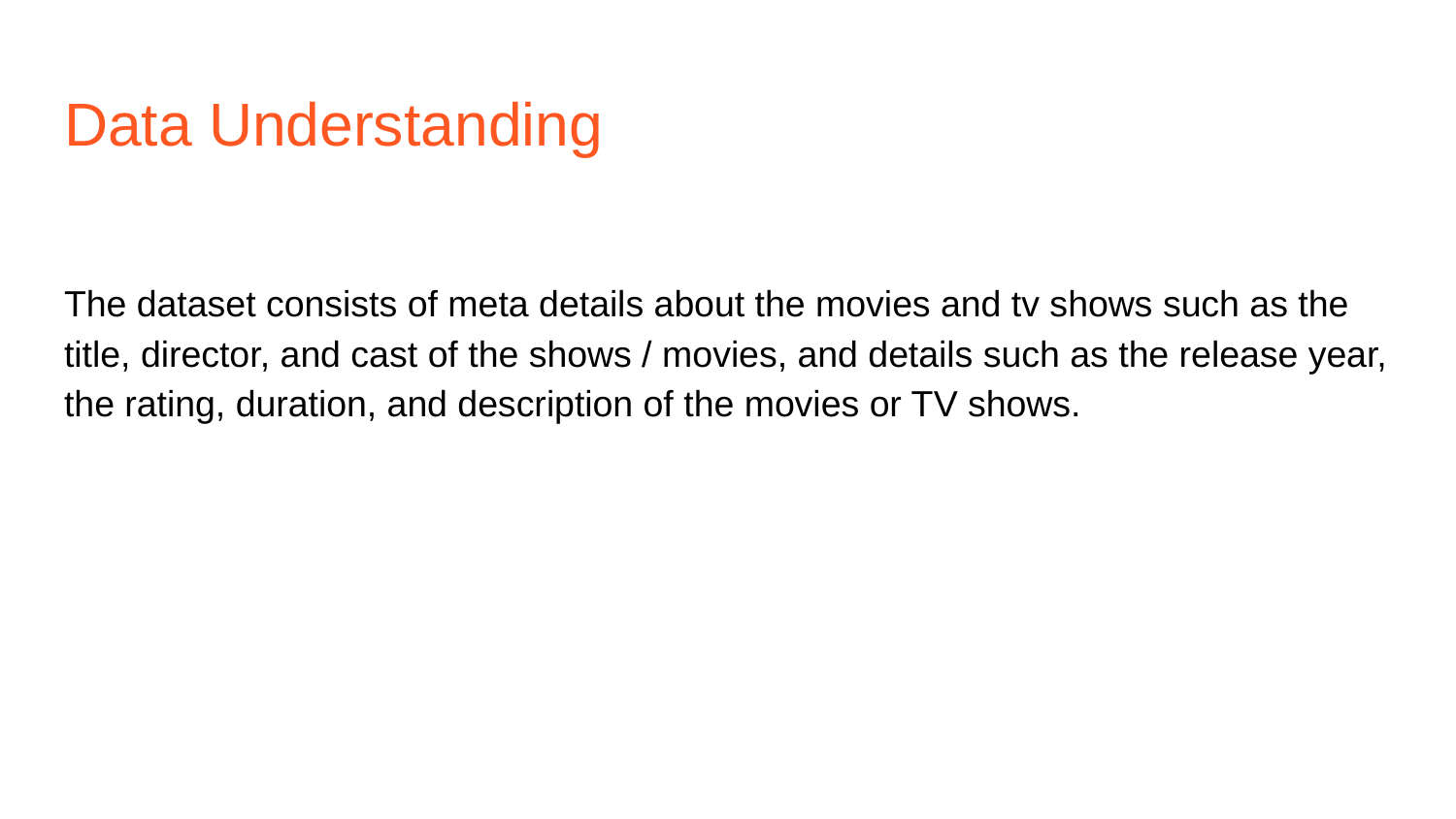

# Data Understanding

The dataset consists of meta details about the movies and tv shows such as the title, director, and cast of the shows / movies, and details such as the release year, the rating, duration, and description of the movies or TV shows.